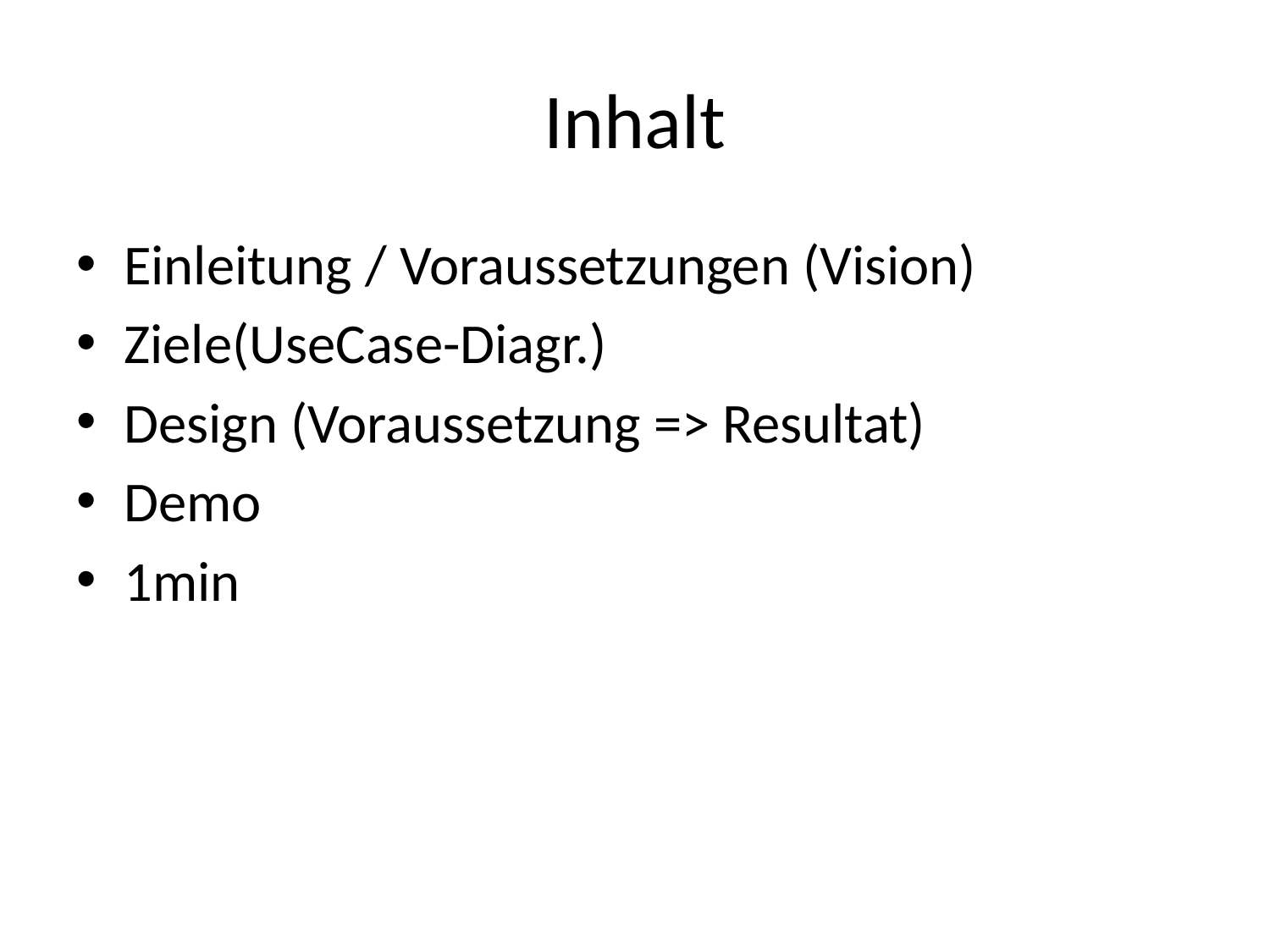

# Inhalt
Einleitung / Voraussetzungen (Vision)
Ziele(UseCase-Diagr.)
Design (Voraussetzung => Resultat)
Demo
1min